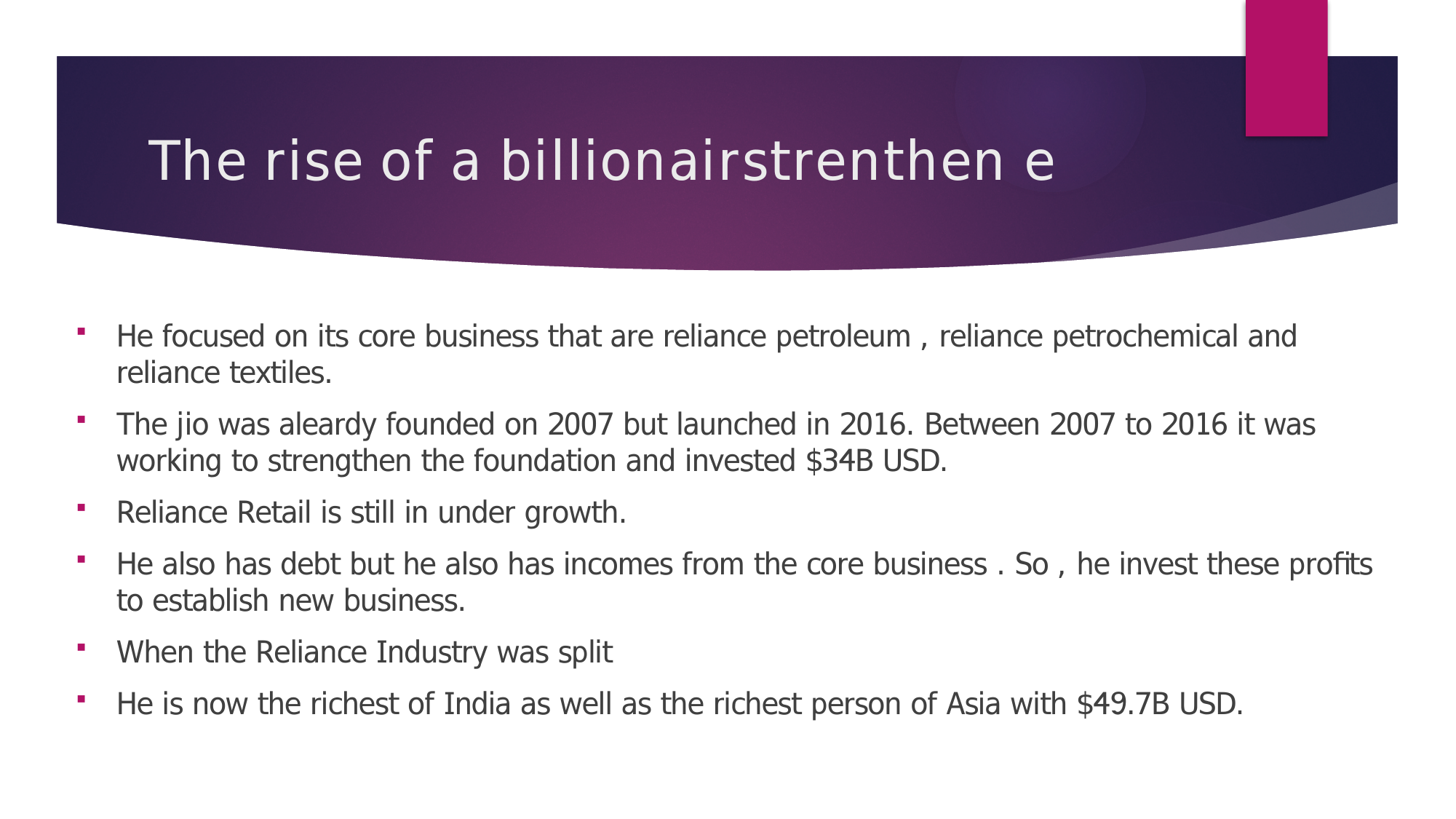

# The rise of a billionairstrenthen e
He focused on its core business that are reliance petroleum , reliance petrochemical and reliance textiles.
The jio was aleardy founded on 2007 but launched in 2016. Between 2007 to 2016 it was working to strengthen the foundation and invested $34B USD.
Reliance Retail is still in under growth.
He also has debt but he also has incomes from the core business . So , he invest these profits to establish new business.
When the Reliance Industry was split
He is now the richest of India as well as the richest person of Asia with $49.7B USD.